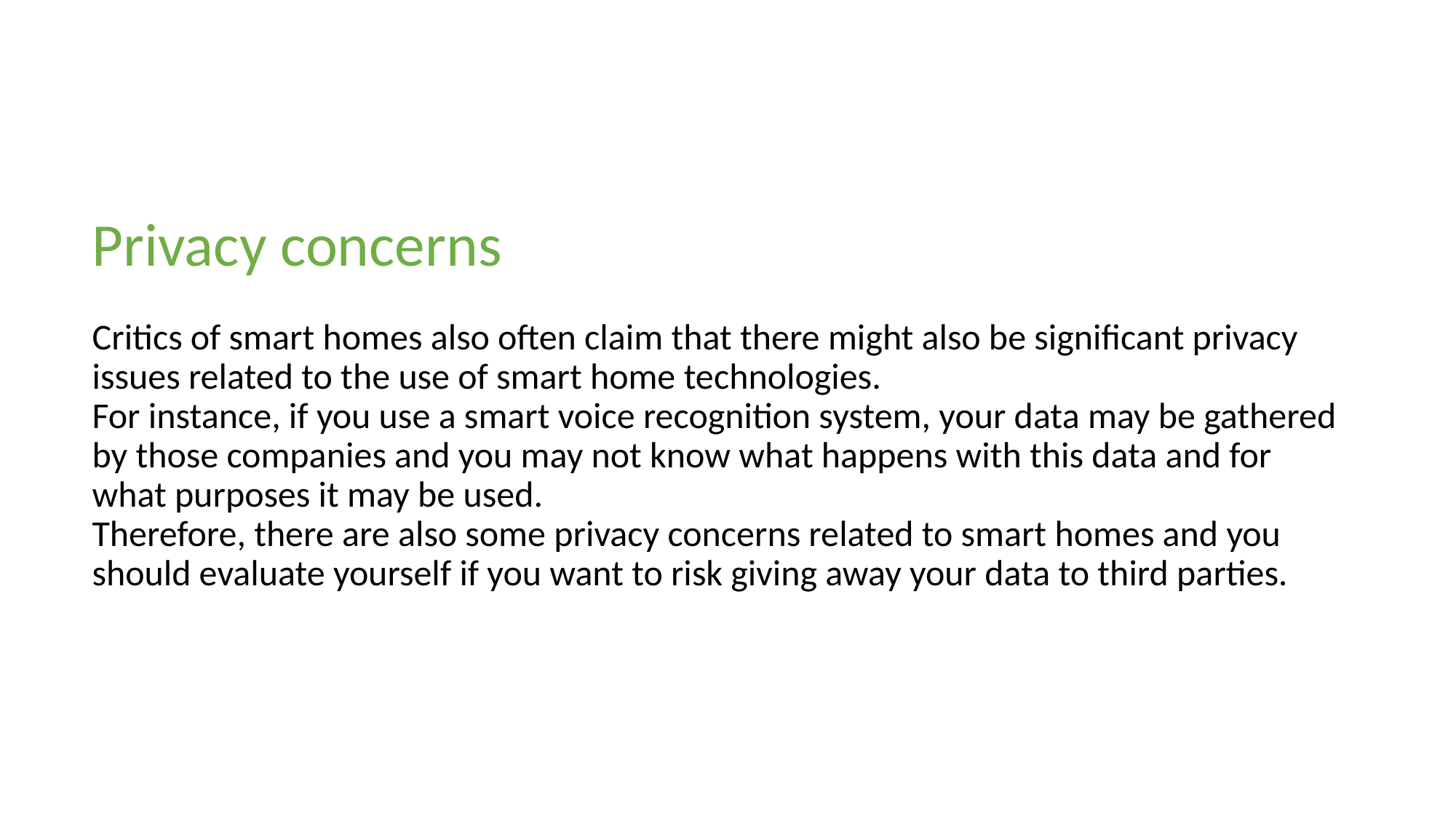

# Privacy concerns Critics of smart homes also often claim that there might also be significant privacy issues related to the use of smart home technologies. For instance, if you use a smart voice recognition system, your data may be gathered by those companies and you may not know what happens with this data and for what purposes it may be used. Therefore, there are also some privacy concerns related to smart homes and you should evaluate yourself if you want to risk giving away your data to third parties.